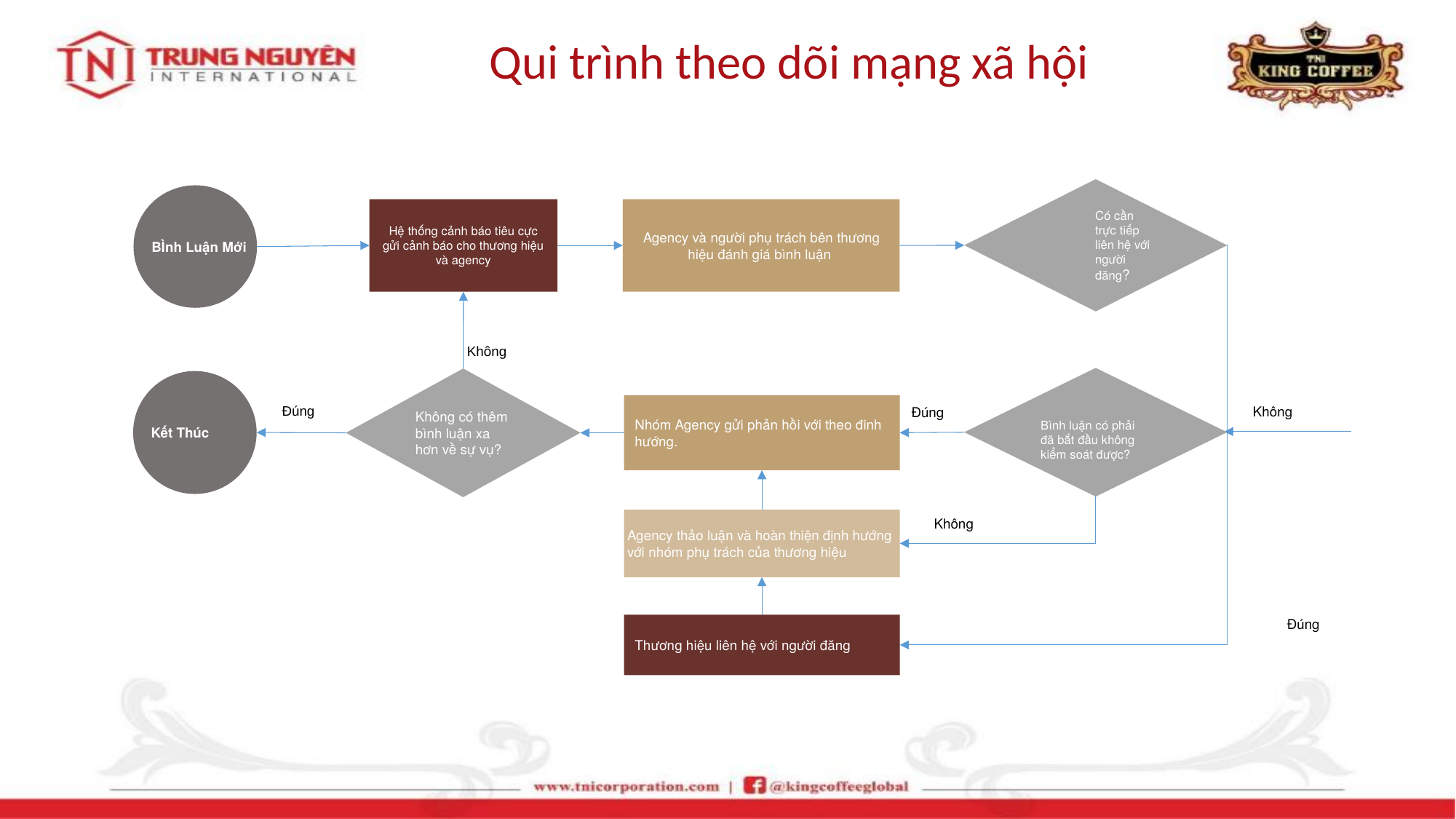

Qui trình theo dõi mạng xã hội
Có cần trực tiếp liên hệ với người đăng?
BÌnh Luận Mới
Hệ thống cảnh báo tiêu cực gửi cảnh báo cho thương hiệu và agency
Agency và người phụ trách bên thương hiệu đánh giá bình luận
Không

Bình luận có phải đã bắt đầu không kiểm soát được?
Không có thêm bình luận xa hơn về sự vụ?
Kết Thúc
Nhóm Agency gửi phản hồi với theo đinh hướng.
Đúng
Không
Đúng
Không
Agency thảo luận và hoàn thiện định hướng với nhóm phụ trách của thương hiệu
Đúng
Thương hiệu liên hệ với người đăng